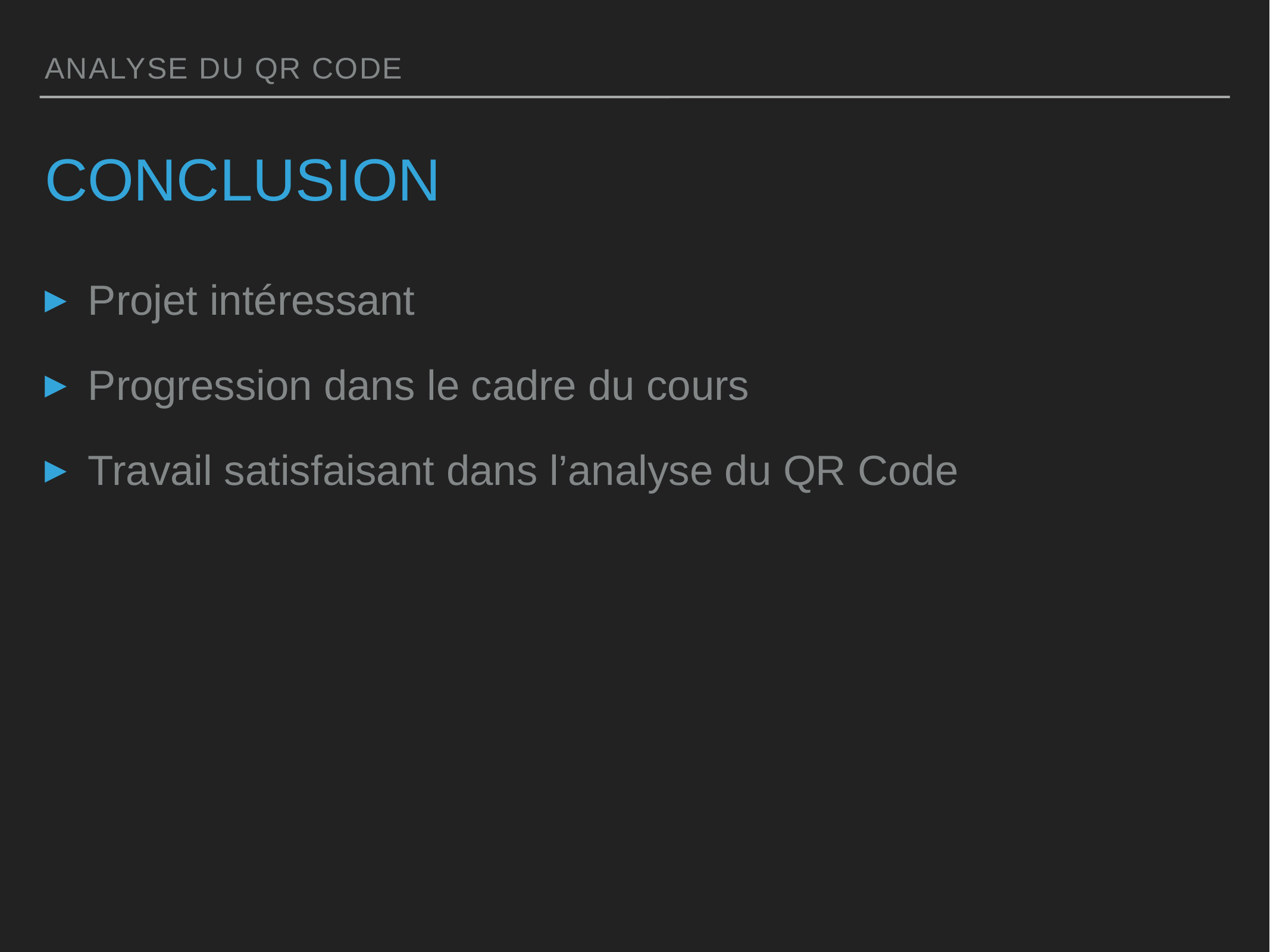

analyse du qr code
# conclusion
Projet intéressant
Progression dans le cadre du cours
Travail satisfaisant dans l’analyse du QR Code